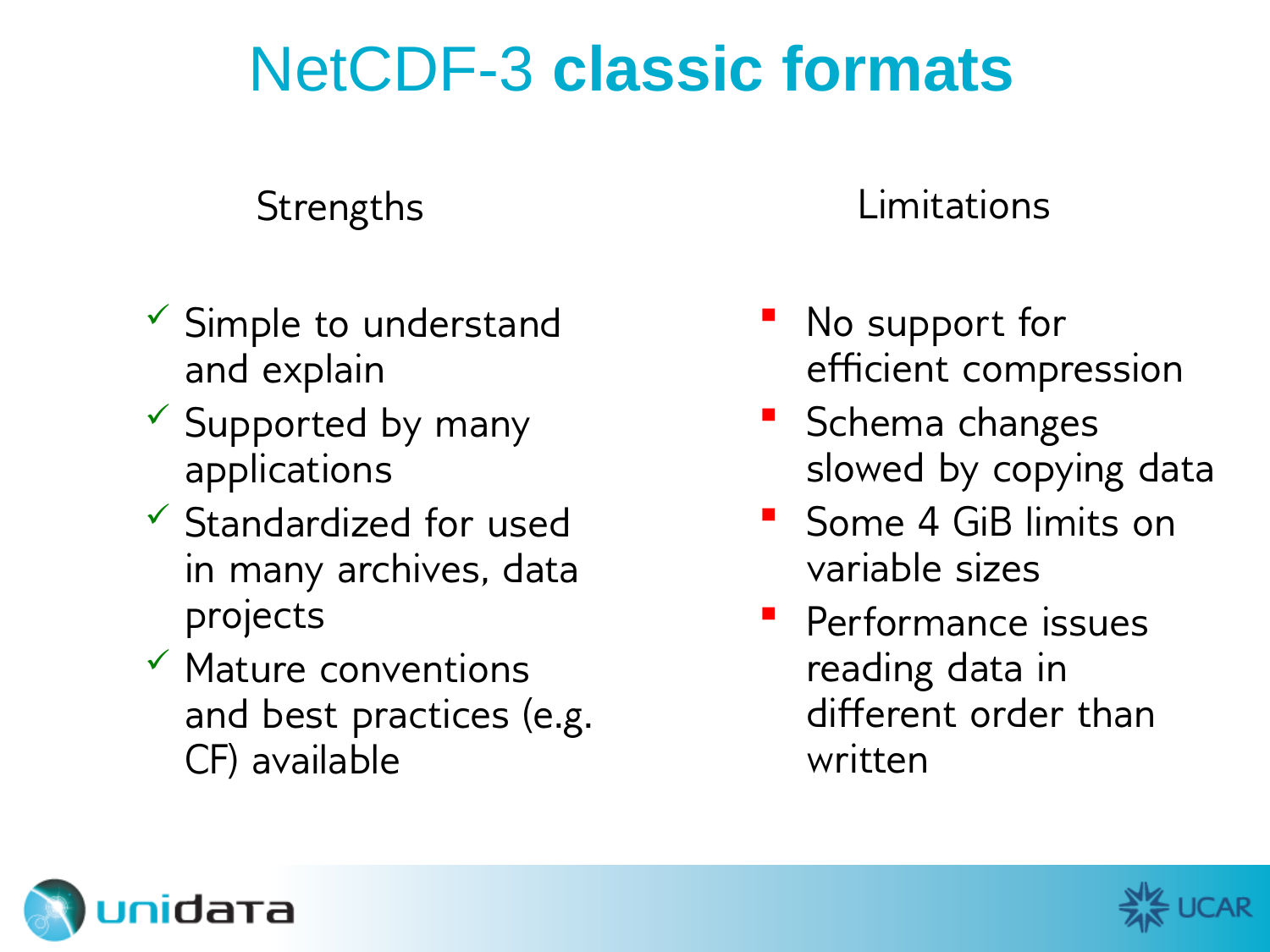

# NetCDF-3 classic formats
Limitations

No support for efficient compression
Schema changes slowed by copying data
Some 4 GiB limits on variable sizes
Performance issues reading data in different order than written
Strengths

Simple to understand and explain
Supported by many applications
Standardized for used in many archives, data projects
Mature conventions and best practices (e.g. CF) available